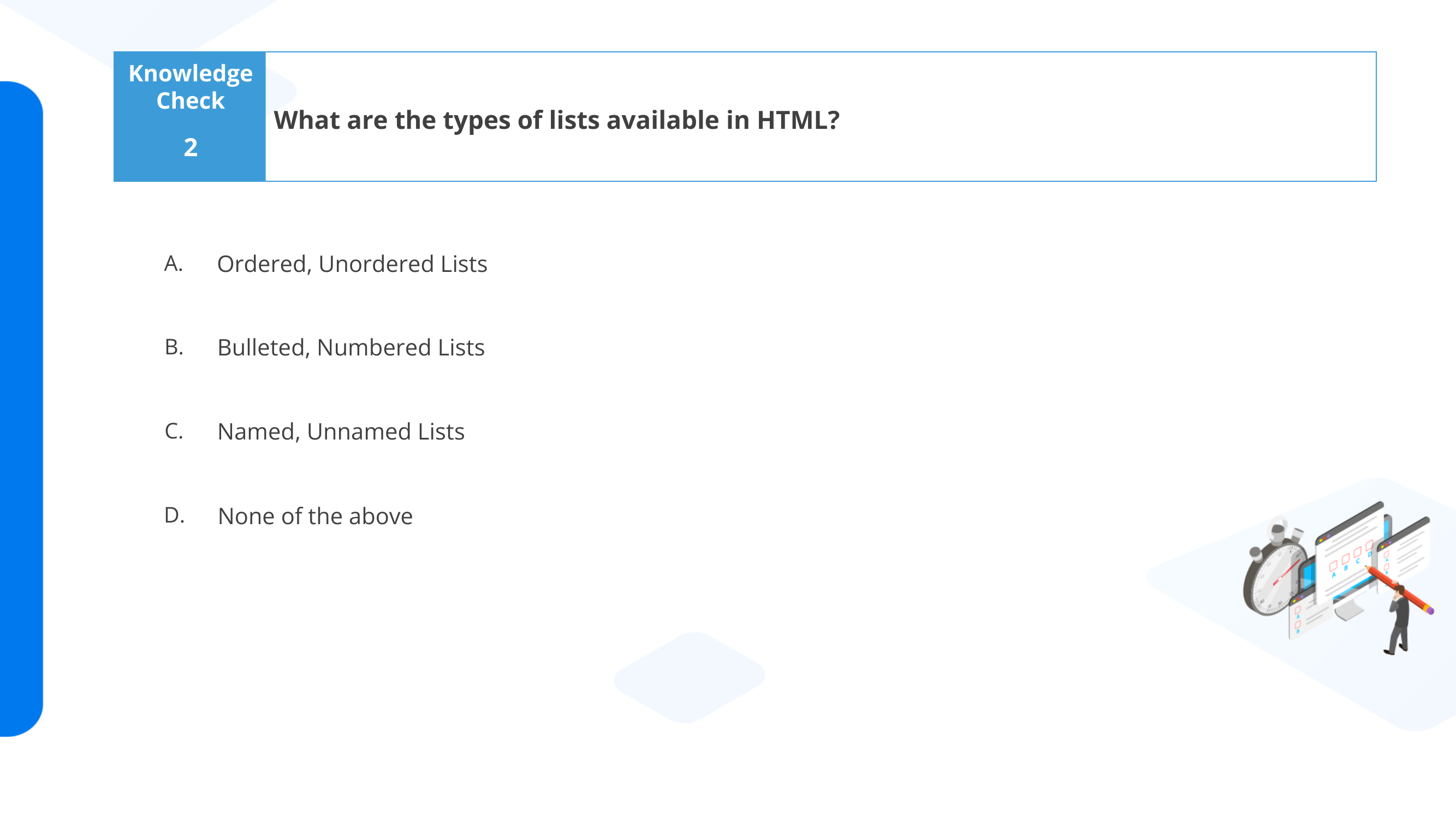

What are the types of lists available in HTML?
2
Ordered, Unordered Lists
Bulleted, Numbered Lists
Named, Unnamed Lists
None of the above